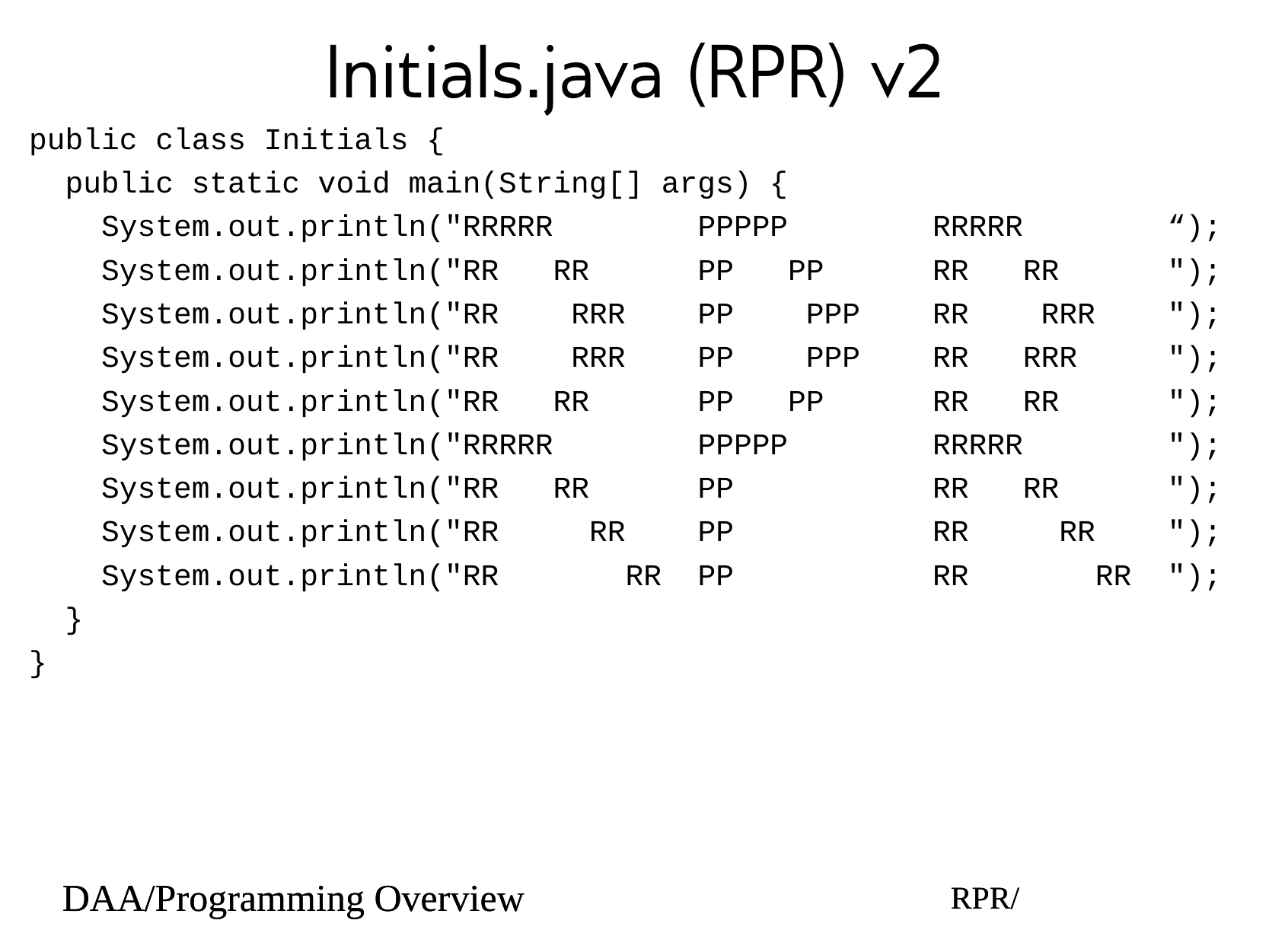

# Initials.java (RPR) v2
public class Initials {
  public static void main(String[] args) {
    System.out.println("RRRRR        PPPPP        RRRRR        “);
    System.out.println("RR   RR      PP   PP      RR   RR      ");
    System.out.println("RR    RRR    PP    PPP    RR    RRR    ");
    System.out.println("RR    RRR    PP    PPP    RR   RRR     ");
    System.out.println("RR   RR      PP   PP      RR   RR      ");
    System.out.println("RRRRR        PPPPP        RRRRR        ");
    System.out.println("RR   RR      PP           RR   RR      ");
    System.out.println("RR     RR    PP           RR     RR    ");
    System.out.println("RR       RR  PP           RR       RR  ");
  }
}
DAA/Programming Overview
RPR/
7